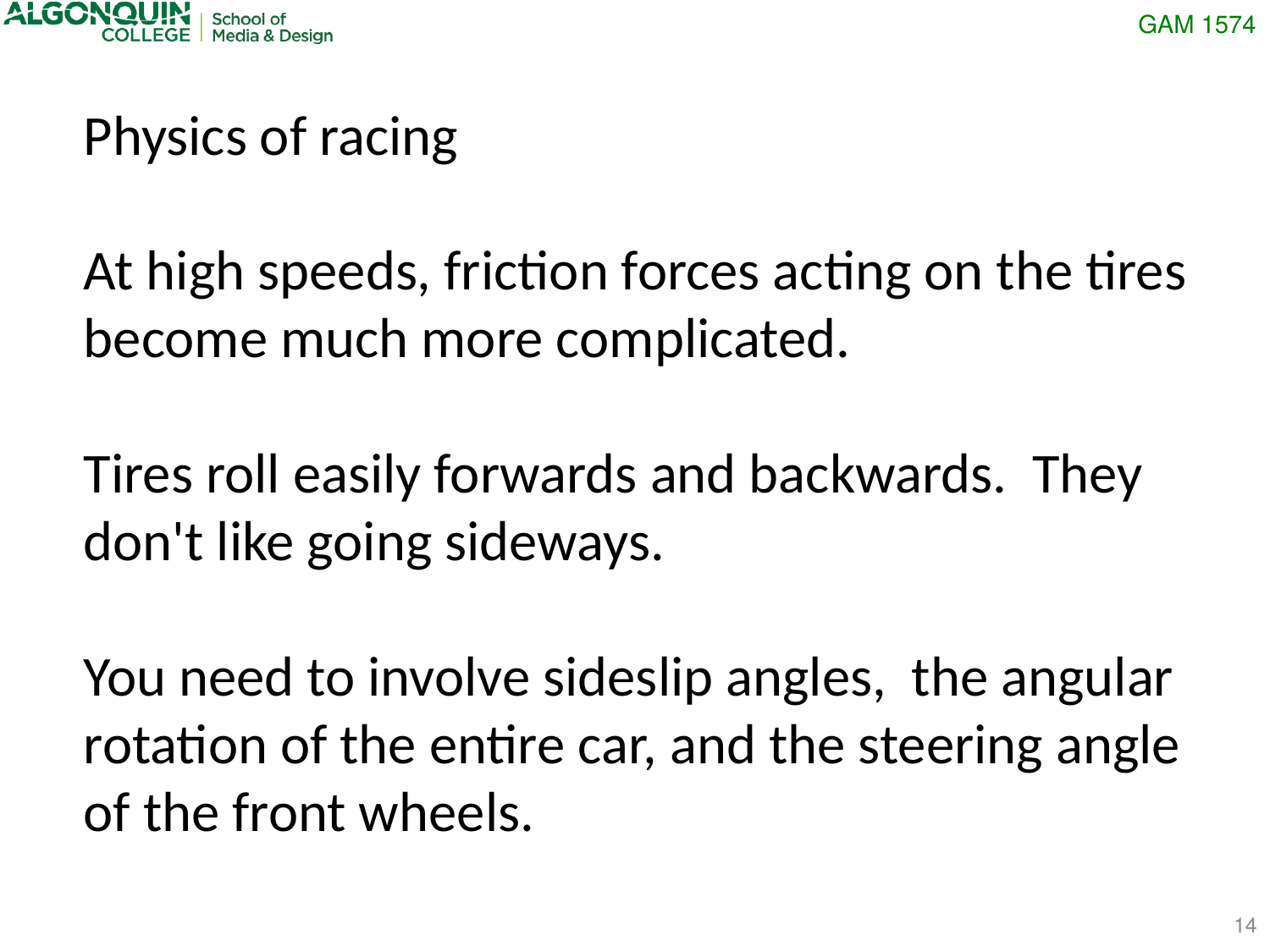

Physics of racing

At high speeds, friction forces acting on the tires become much more complicated.

Tires roll easily forwards and backwards.  They don't like going sideways.

You need to involve sideslip angles,  the angular rotation of the entire car, and the steering angle of the front wheels.
14